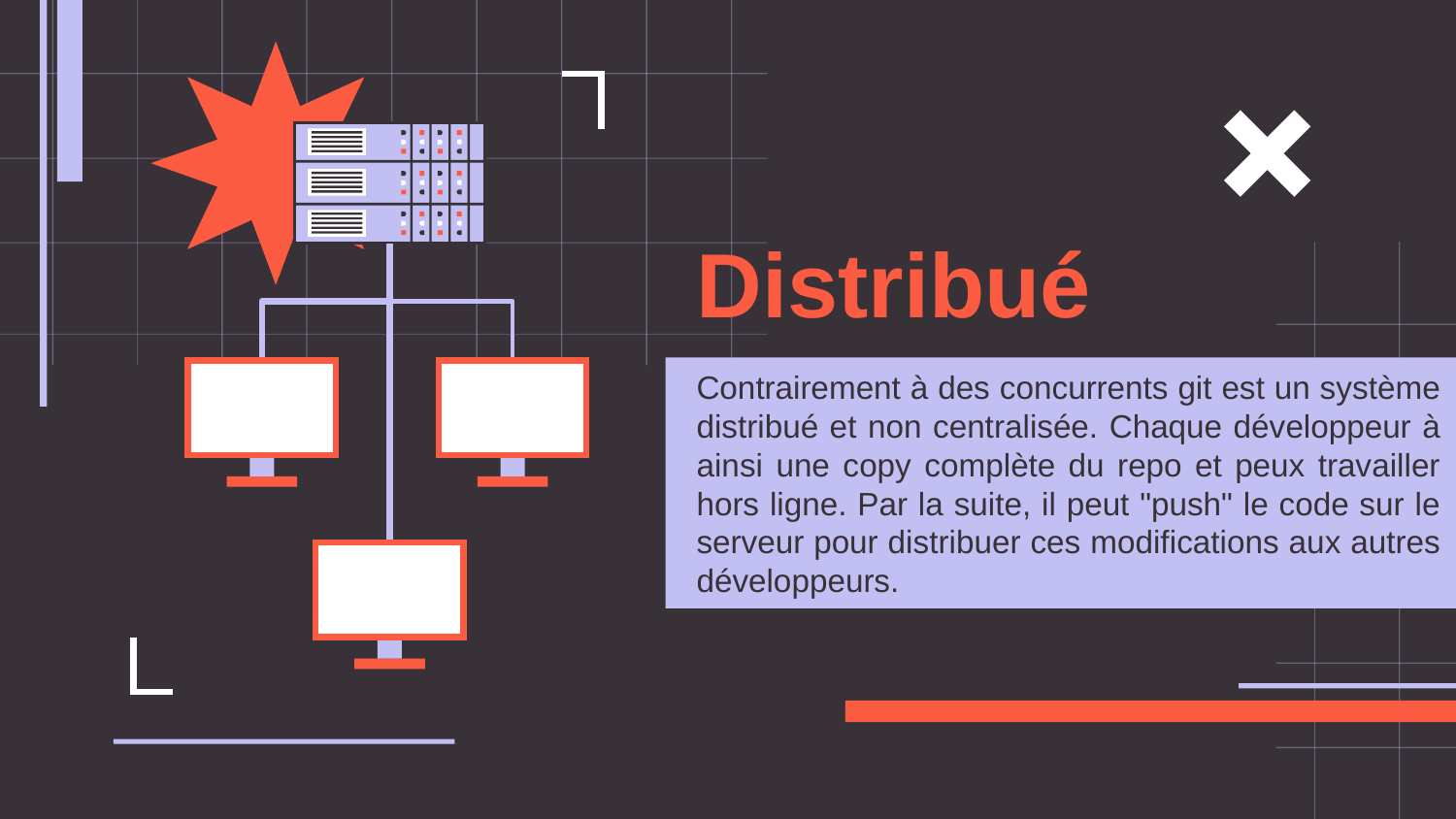

# Distribué

Contrairement à des concurrents git est un système distribué et non centralisée. Chaque développeur à ainsi une copy complète du repo et peux travailler hors ligne. Par la suite, il peut "push" le code sur le serveur pour distribuer ces modifications aux autres développeurs.